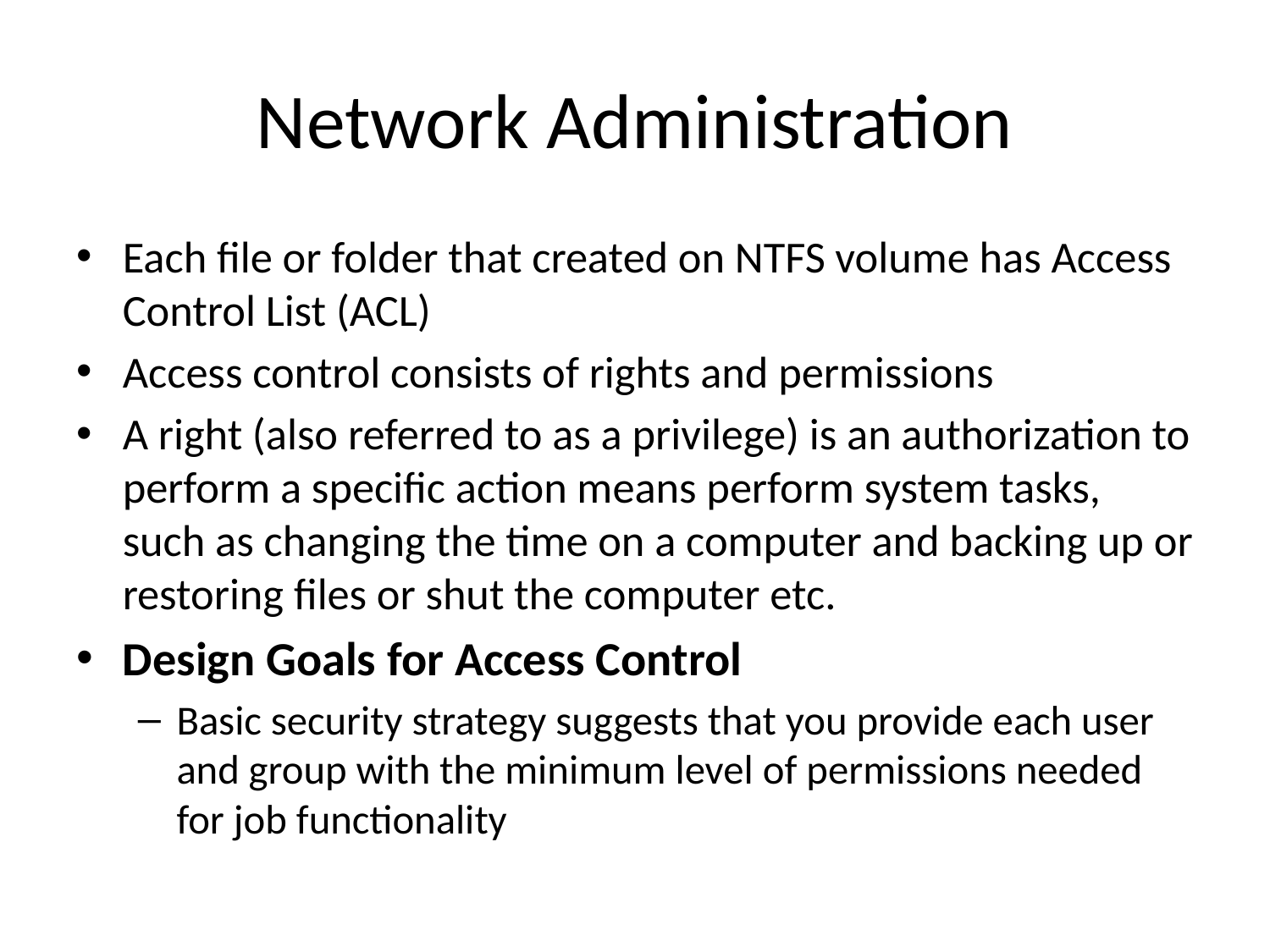

# Network Administration
Each file or folder that created on NTFS volume has Access Control List (ACL)
Access control consists of rights and permissions
A right (also referred to as a privilege) is an authorization to perform a specific action means perform system tasks, such as changing the time on a computer and backing up or restoring files or shut the computer etc.
Design Goals for Access Control
Basic security strategy suggests that you provide each user and group with the minimum level of permissions needed for job functionality